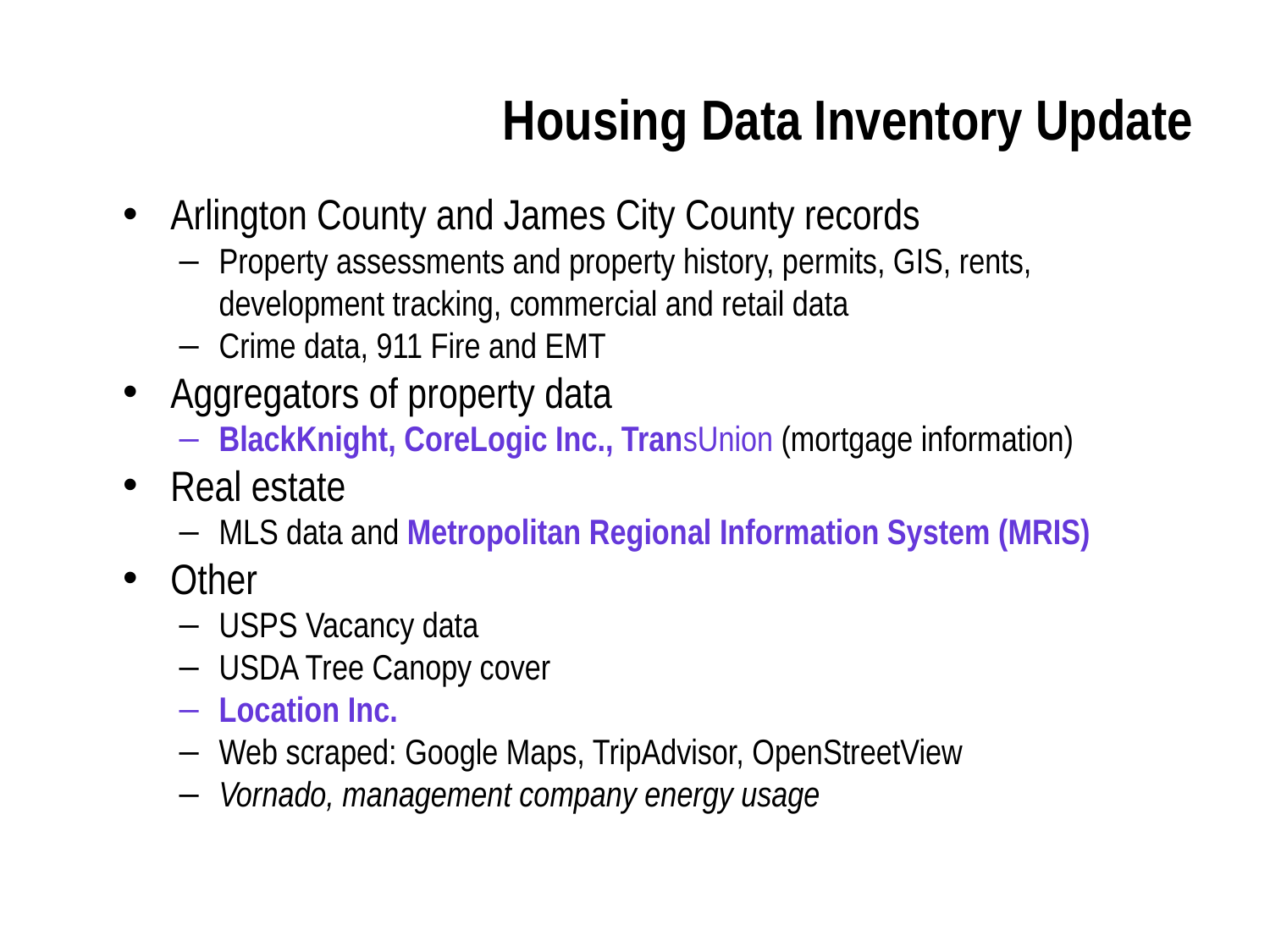

Housing Data Inventory Update
Arlington County and James City County records
Property assessments and property history, permits, GIS, rents, development tracking, commercial and retail data
Crime data, 911 Fire and EMT
Aggregators of property data
BlackKnight, CoreLogic Inc., TransUnion (mortgage information)
Real estate
MLS data and Metropolitan Regional Information System (MRIS)
Other
USPS Vacancy data
USDA Tree Canopy cover
Location Inc.
Web scraped: Google Maps, TripAdvisor, OpenStreetView
Vornado, management company energy usage